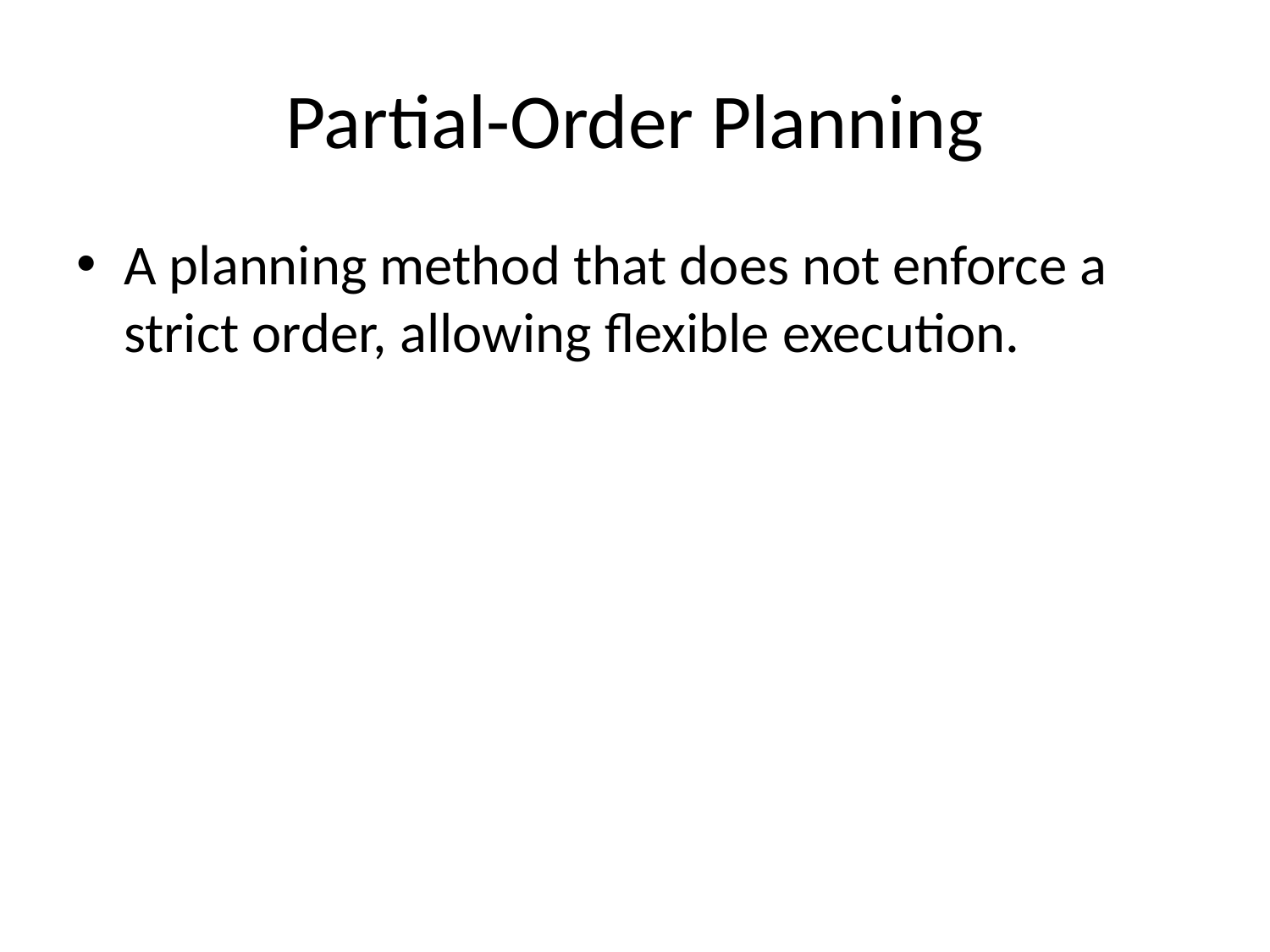

# Partial-Order Planning
A planning method that does not enforce a strict order, allowing flexible execution.